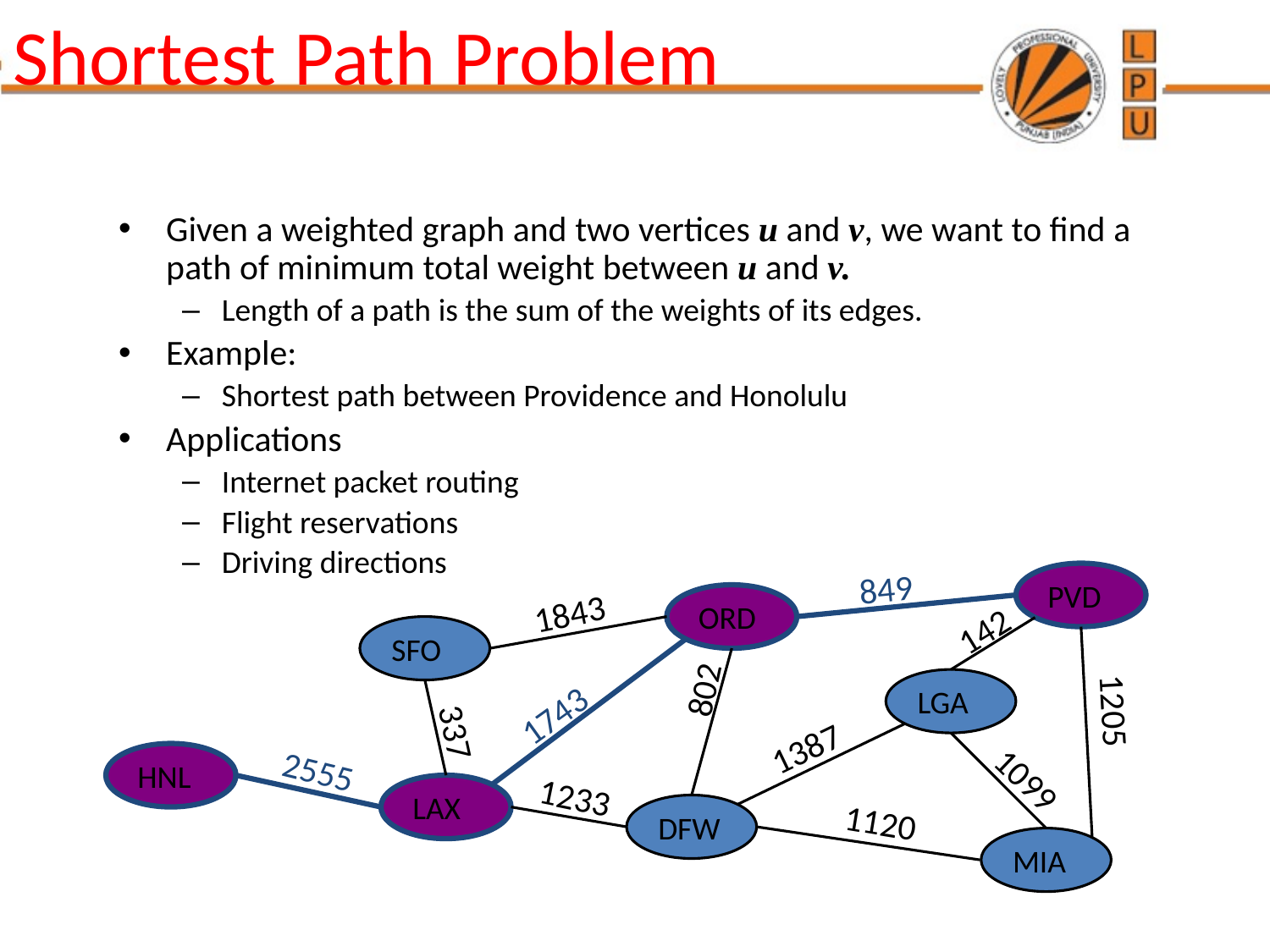

# Shortest Path Problem
Given a weighted graph and two vertices u and v, we want to find a path of minimum total weight between u and v.
Length of a path is the sum of the weights of its edges.
Example:
Shortest path between Providence and Honolulu
Applications
Internet packet routing
Flight reservations
Driving directions
849
PVD
1843
ORD
142
SFO
802
LGA
1205
1743
337
1387
HNL
2555
1099
1233
LAX
1120
DFW
MIA